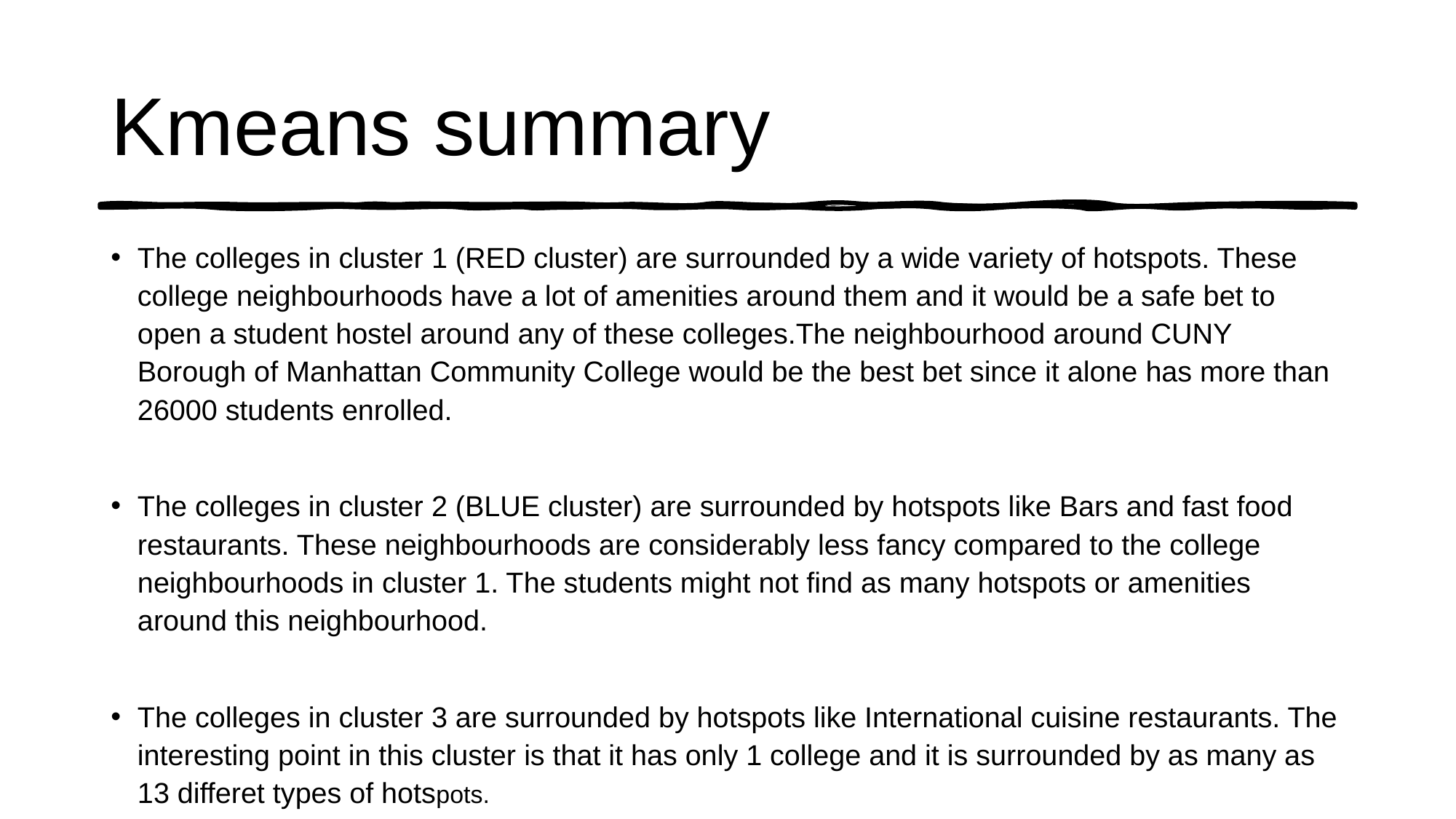

# Kmeans summary
The colleges in cluster 1 (RED cluster) are surrounded by a wide variety of hotspots. These college neighbourhoods have a lot of amenities around them and it would be a safe bet to open a student hostel around any of these colleges.The neighbourhood around CUNY Borough of Manhattan Community College would be the best bet since it alone has more than 26000 students enrolled.

The colleges in cluster 2 (BLUE cluster) are surrounded by hotspots like Bars and fast food restaurants. These neighbourhoods are considerably less fancy compared to the college neighbourhoods in cluster 1. The students might not find as many hotspots or amenities around this neighbourhood.

The colleges in cluster 3 are surrounded by hotspots like International cuisine restaurants. The interesting point in this cluster is that it has only 1 college and it is surrounded by as many as 13 differet types of hotspots.